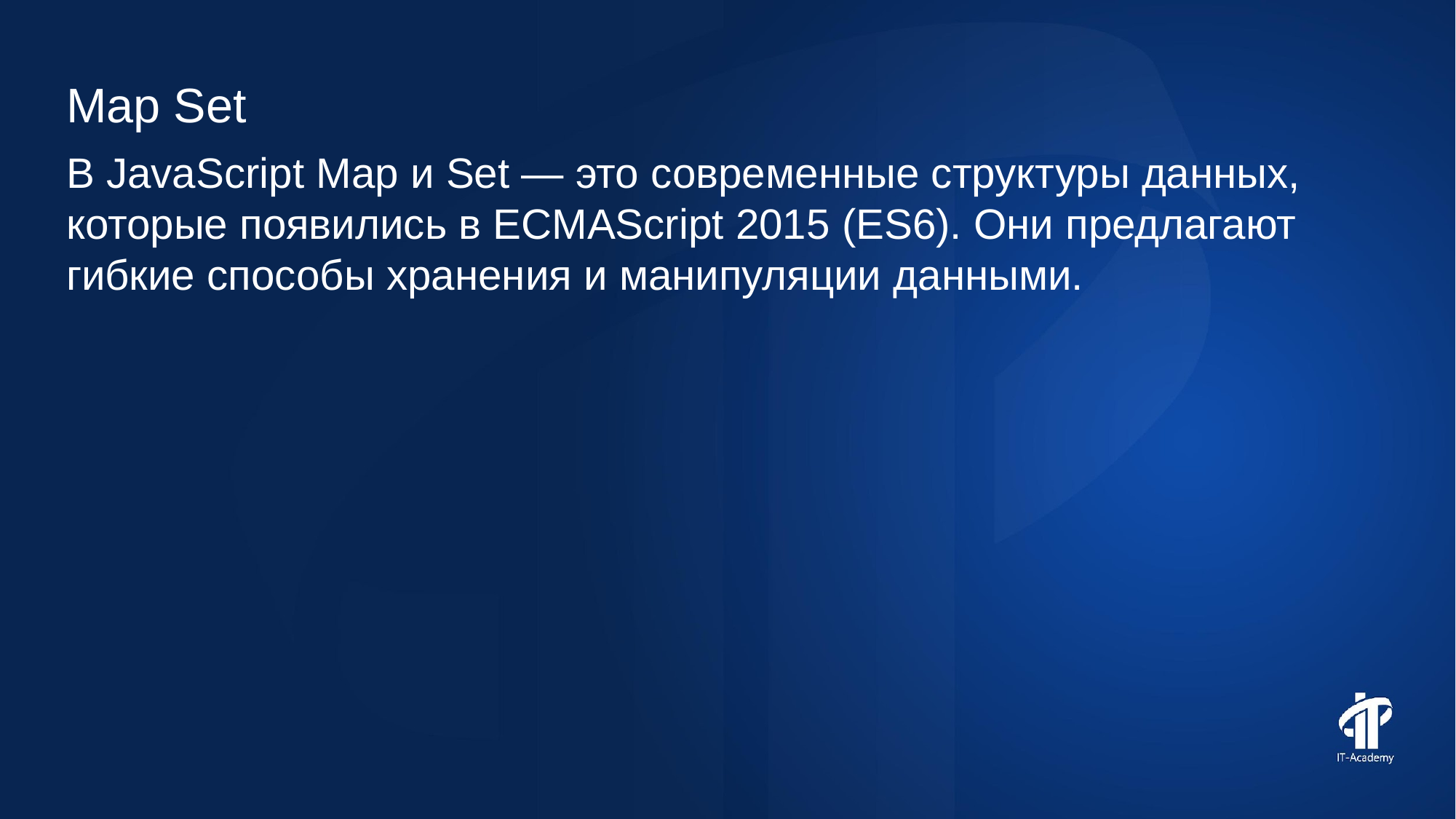

Map Set
В JavaScript Map и Set — это современные структуры данных, которые появились в ECMAScript 2015 (ES6). Они предлагают гибкие способы хранения и манипуляции данными.